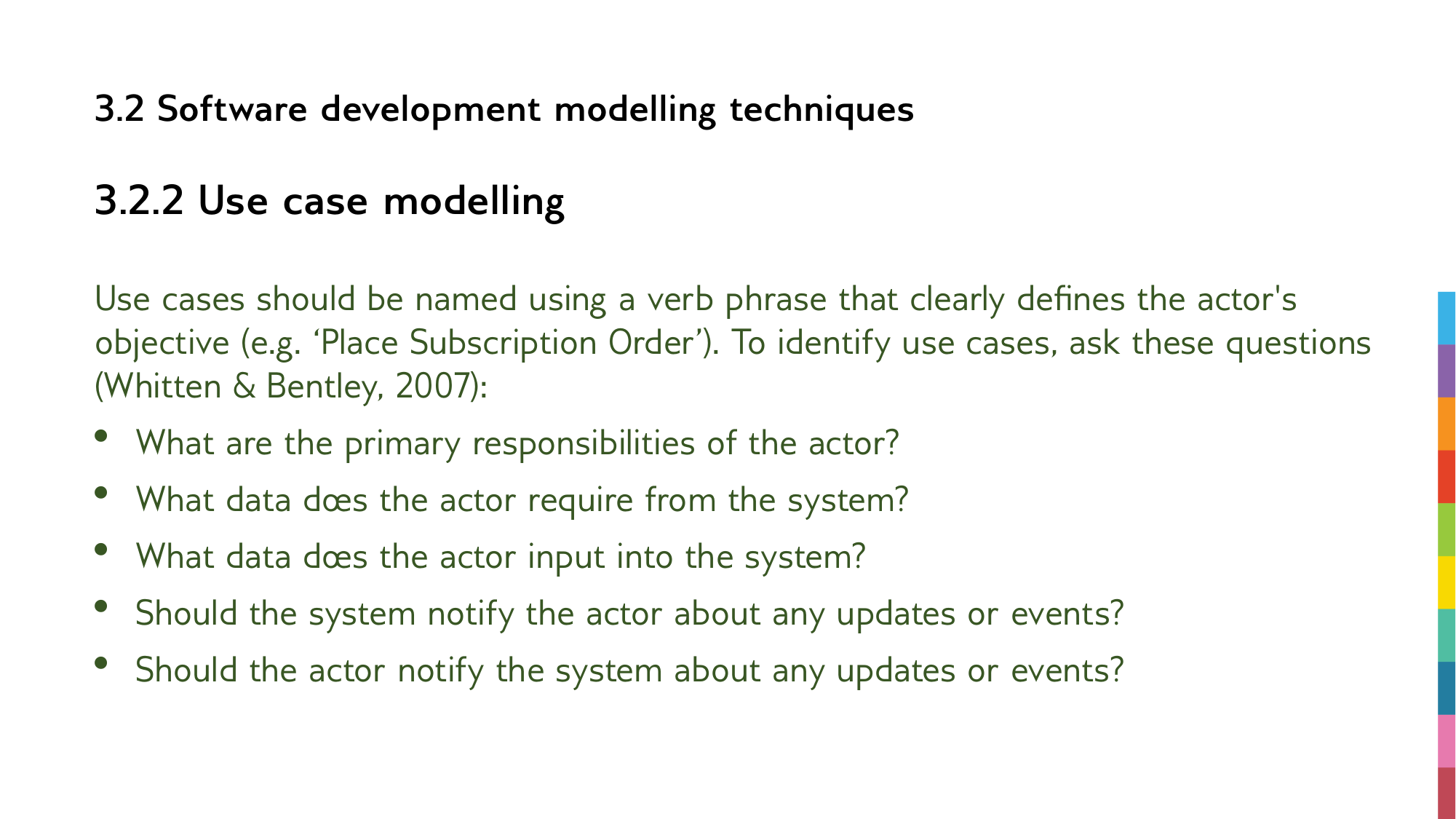

# 3.2 Software development modelling techniques
3.2.2 Use case modelling

Use cases should be named using a verb phrase that clearly defines the actor's objective (e.g. ‘Place Subscription Order’). To identify use cases, ask these questions (Whitten & Bentley, 2007):
What are the primary responsibilities of the actor?
What data does the actor require from the system?
What data does the actor input into the system?
Should the system notify the actor about any updates or events?
Should the actor notify the system about any updates or events?